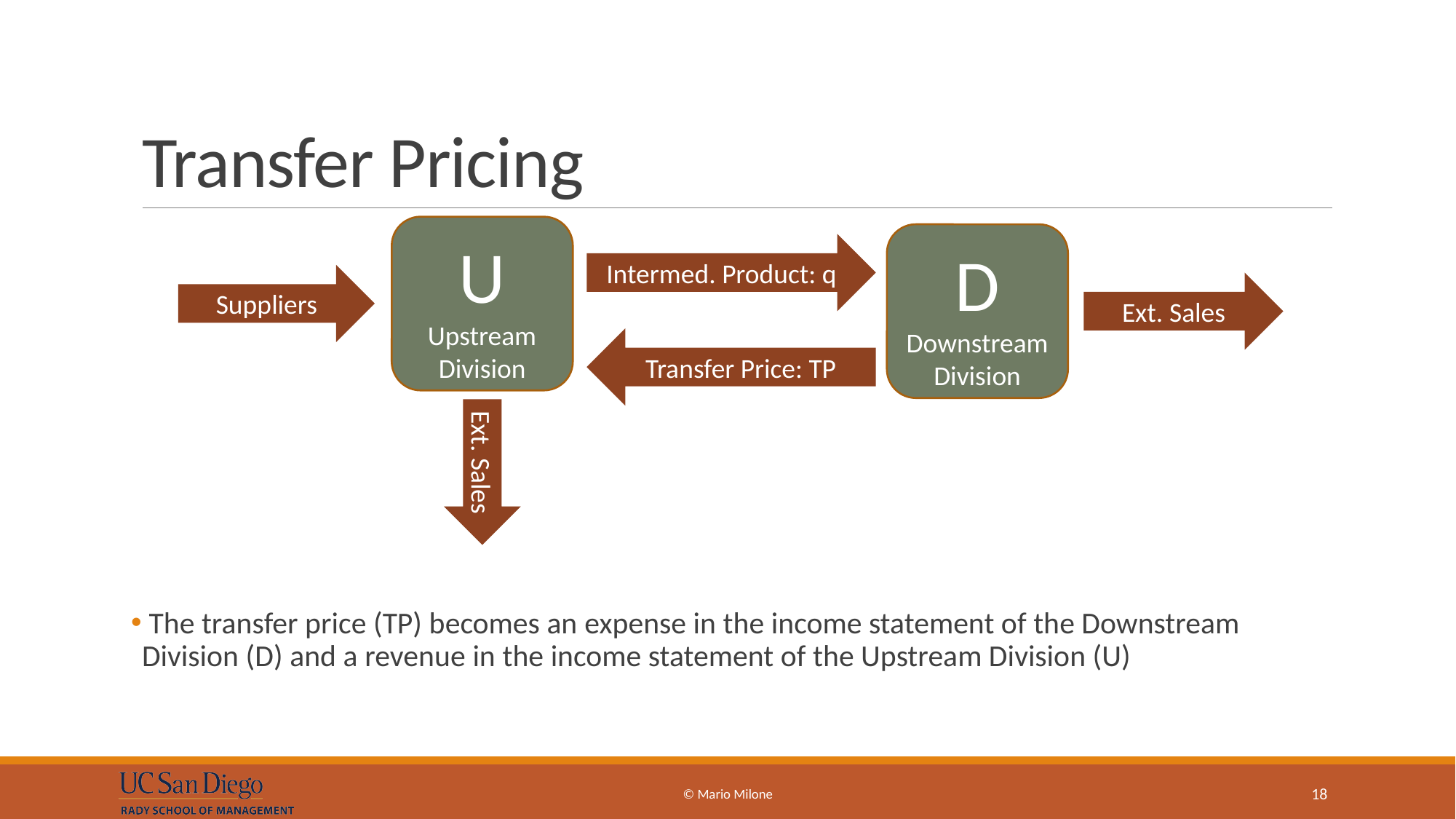

# Transfer Pricing
U
Upstream
Division

 The transfer price (TP) becomes an expense in the income statement of the Downstream Division (D) and a revenue in the income statement of the Upstream Division (U)
D
Downstream
Division
Intermed. Product: q
Suppliers
Ext. Sales
Transfer Price: TP
Ext. Sales
© Mario Milone
18